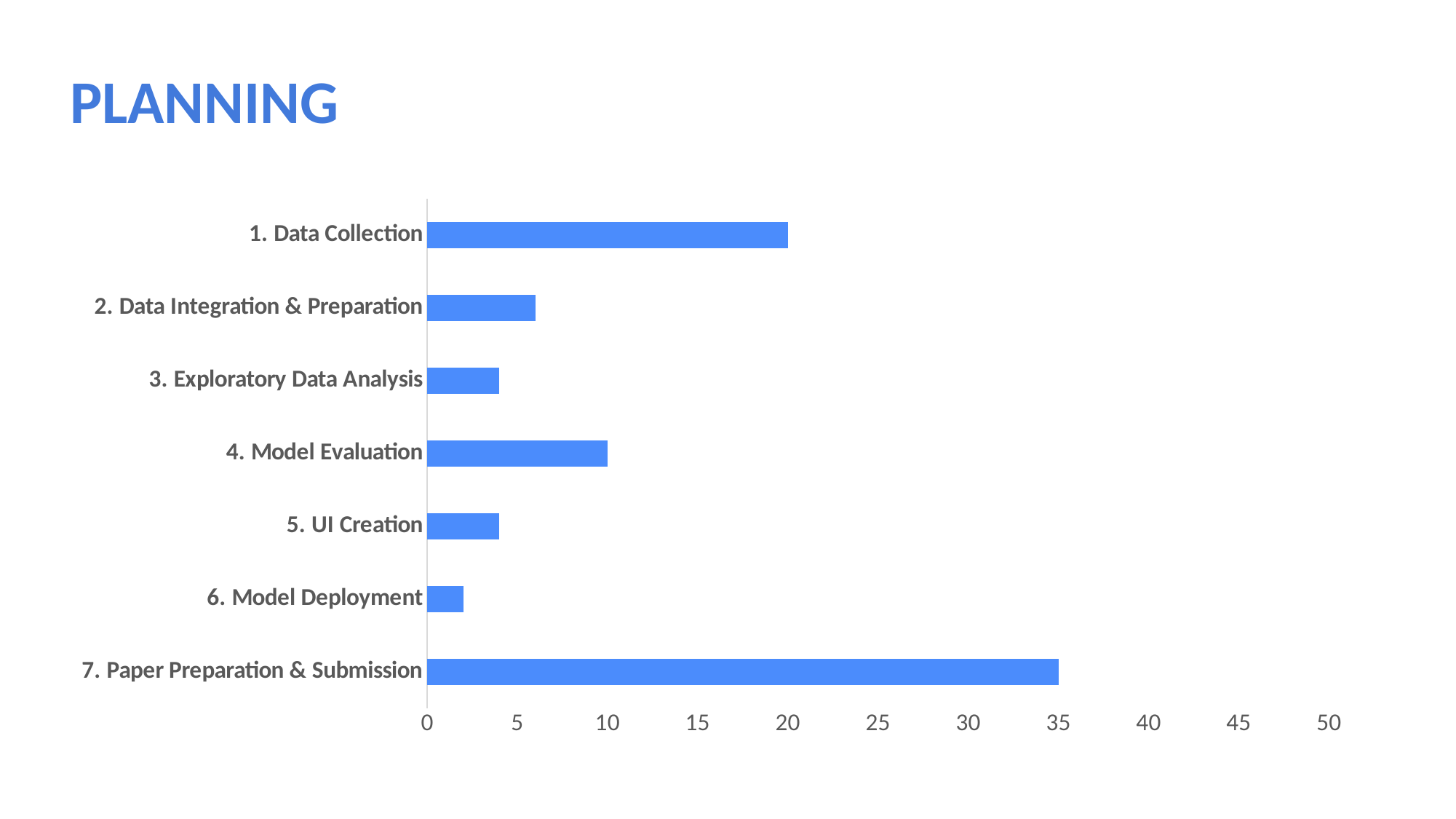

PLANNING

### Chart

| Category | Days |
|---|---|
| 7. Paper Preparation & Submission | 35.0 |
| 6. Model Deployment | 2.0 |
| 5. UI Creation | 4.0 |
| 4. Model Evaluation | 10.0 |
| 3. Exploratory Data Analysis | 4.0 |
| 2. Data Integration & Preparation | 6.0 |
| 1. Data Collection | 20.0 |